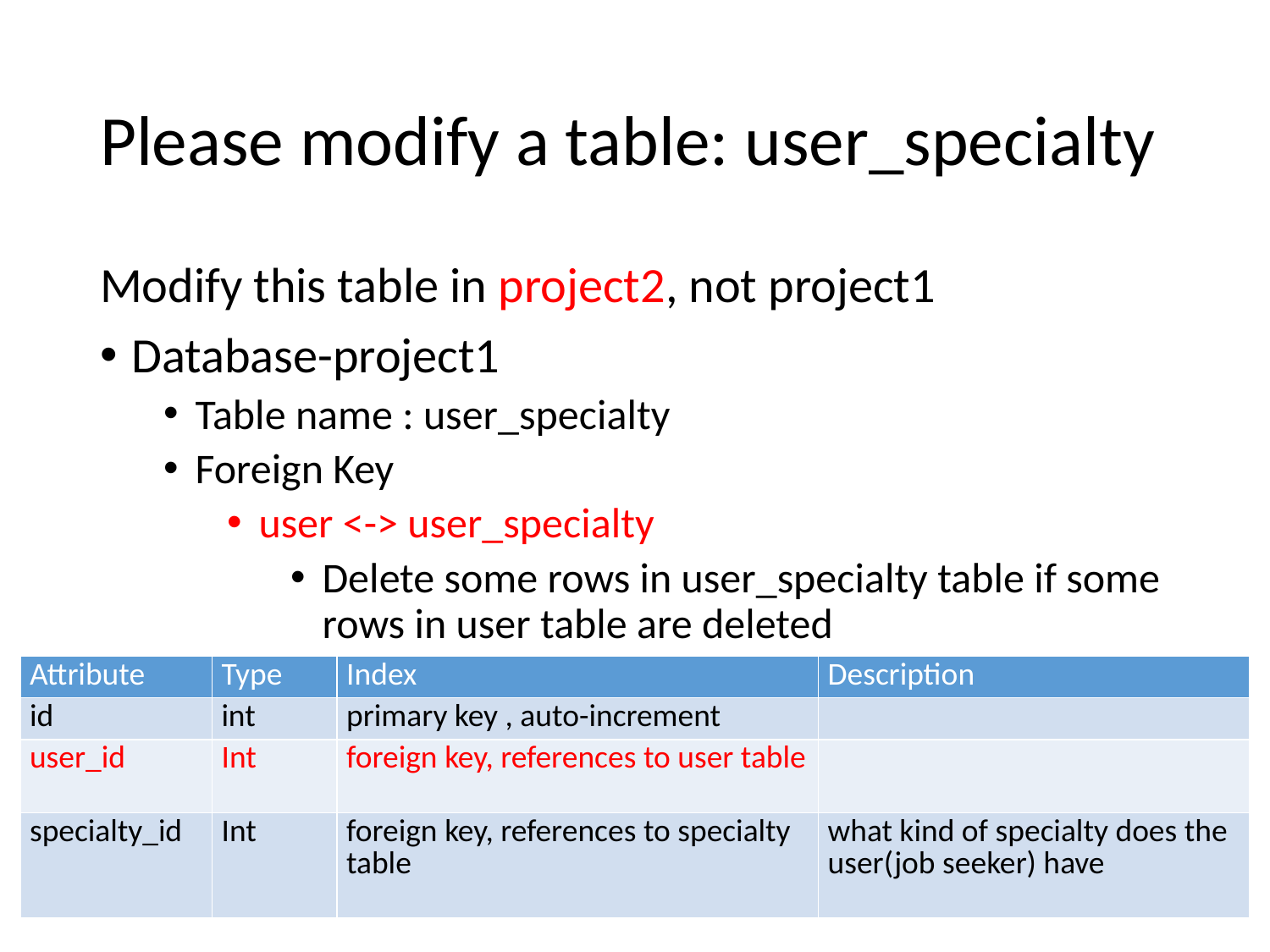

# Please modify a table: user_specialty
Modify this table in project2, not project1
Database-project1
Table name : user_specialty
Foreign Key
user <-> user_specialty
Delete some rows in user_specialty table if some rows in user table are deleted

| Attribute | Type | Index | Description |
| --- | --- | --- | --- |
| id | int | primary key , auto-increment |  |
| user\_id | Int | foreign key, references to user table |  |
| specialty\_id | Int | foreign key, references to specialty table | what kind of specialty does the user(job seeker) have |